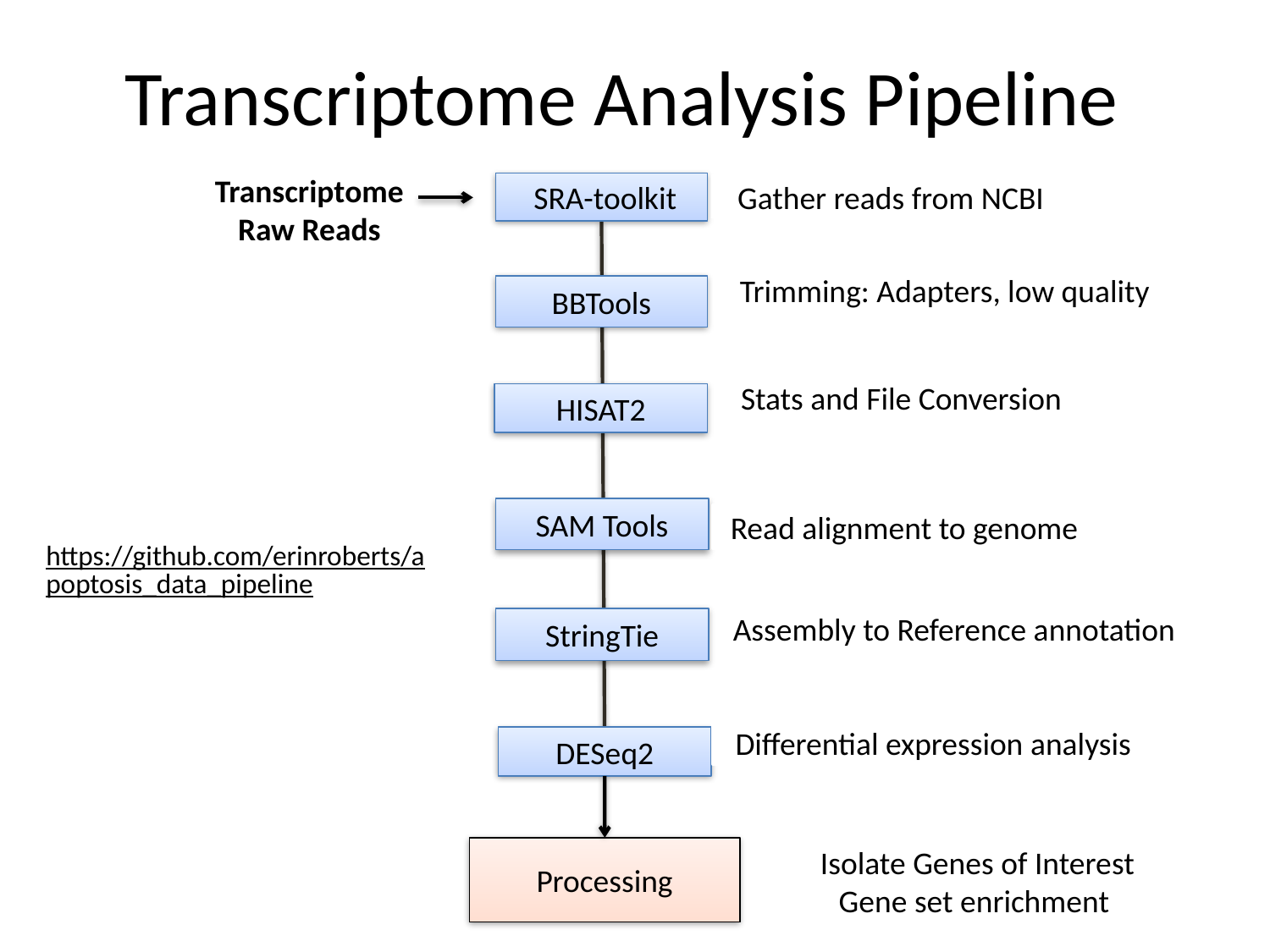

Transcriptome Analysis Pipeline
Transcriptome Raw Reads
 SRA-toolkit
Gather reads from NCBI
Trimming: Adapters, low quality
BBTools
Stats and File Conversion
HISAT2
SAM Tools
Read alignment to genome
https://github.com/erinroberts/apoptosis_data_pipeline
Assembly to Reference annotation
StringTie
Differential expression analysis
DESeq2
Processing
Isolate Genes of Interest
Gene set enrichment